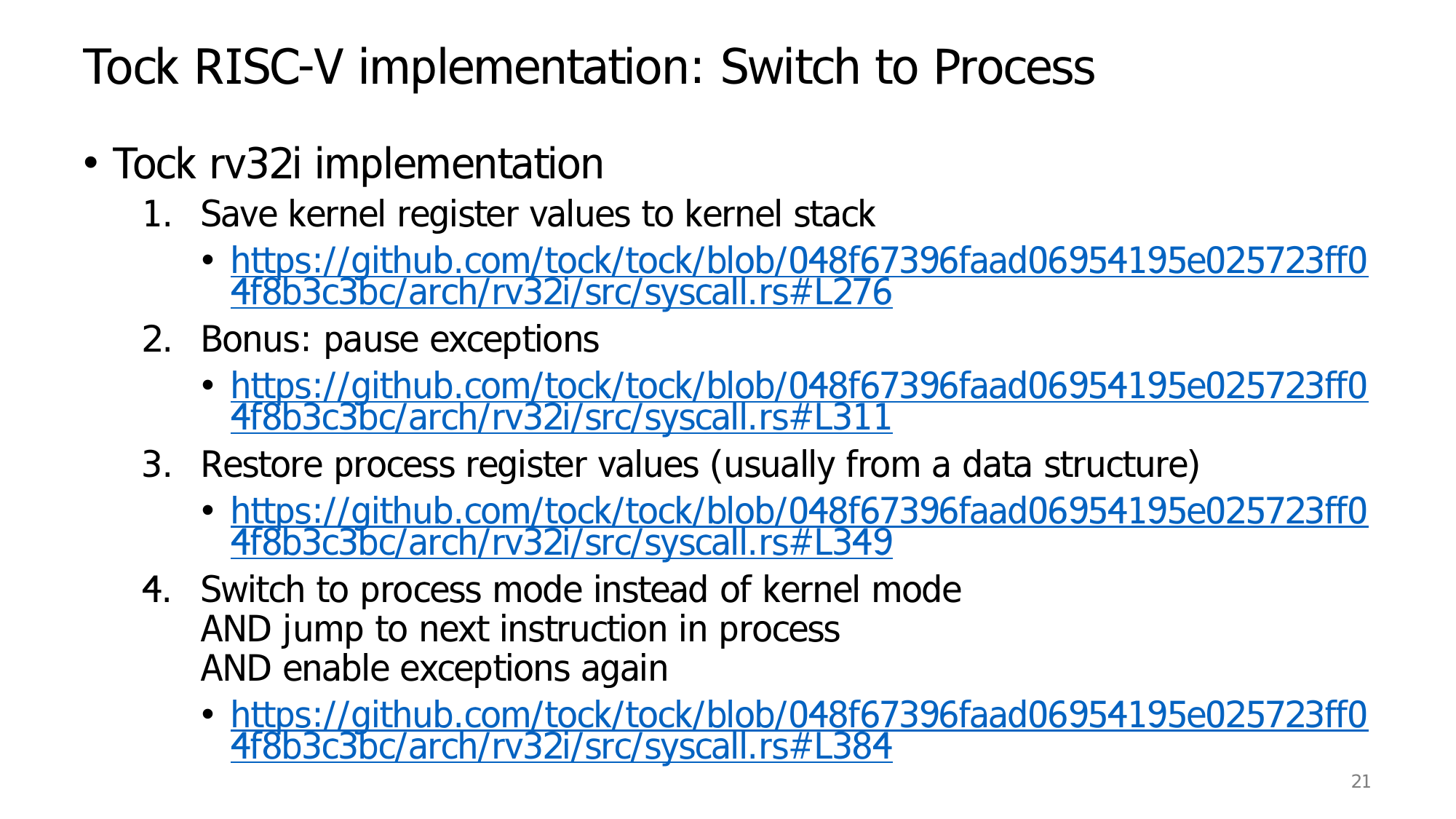

# Tock RISC-V implementation: Switch to Process
Tock rv32i implementation
Save kernel register values to kernel stack
https://github.com/tock/tock/blob/048f67396faad06954195e025723ff04f8b3c3bc/arch/rv32i/src/syscall.rs#L276
Bonus: pause exceptions
https://github.com/tock/tock/blob/048f67396faad06954195e025723ff04f8b3c3bc/arch/rv32i/src/syscall.rs#L311
Restore process register values (usually from a data structure)
https://github.com/tock/tock/blob/048f67396faad06954195e025723ff04f8b3c3bc/arch/rv32i/src/syscall.rs#L349
Switch to process mode instead of kernel mode
AND jump to next instruction in process
AND enable exceptions again
https://github.com/tock/tock/blob/048f67396faad06954195e025723ff04f8b3c3bc/arch/rv32i/src/syscall.rs#L384
21